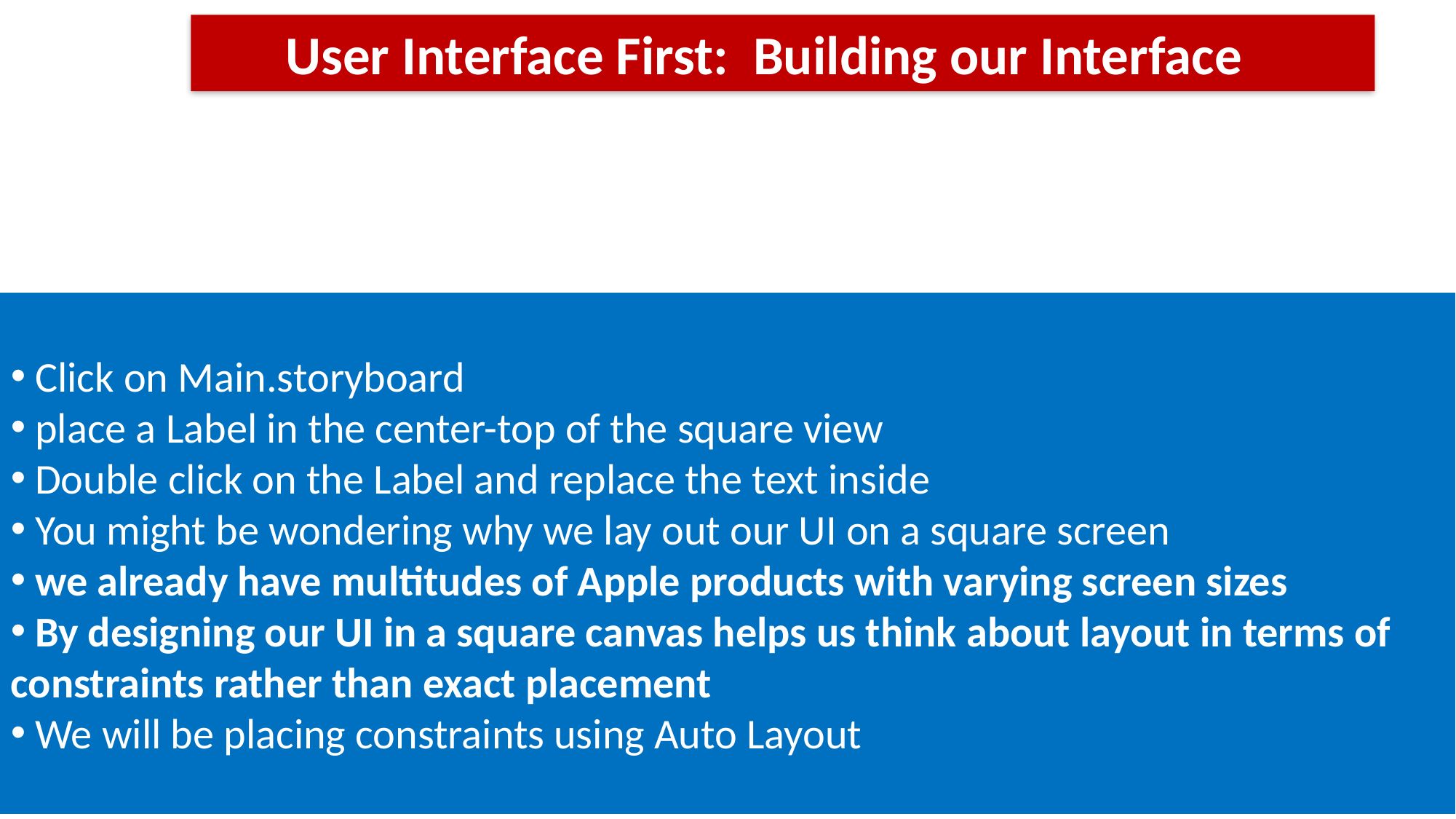

User Interface First:  Building our Interface

 Click on Main.storyboard
 place a Label in the center-top of the square view
 Double click on the Label and replace the text inside
 You might be wondering why we lay out our UI on a square screen
 we already have multitudes of Apple products with varying screen sizes
 By designing our UI in a square canvas helps us think about layout in terms of constraints rather than exact placement
 We will be placing constraints using Auto Layout